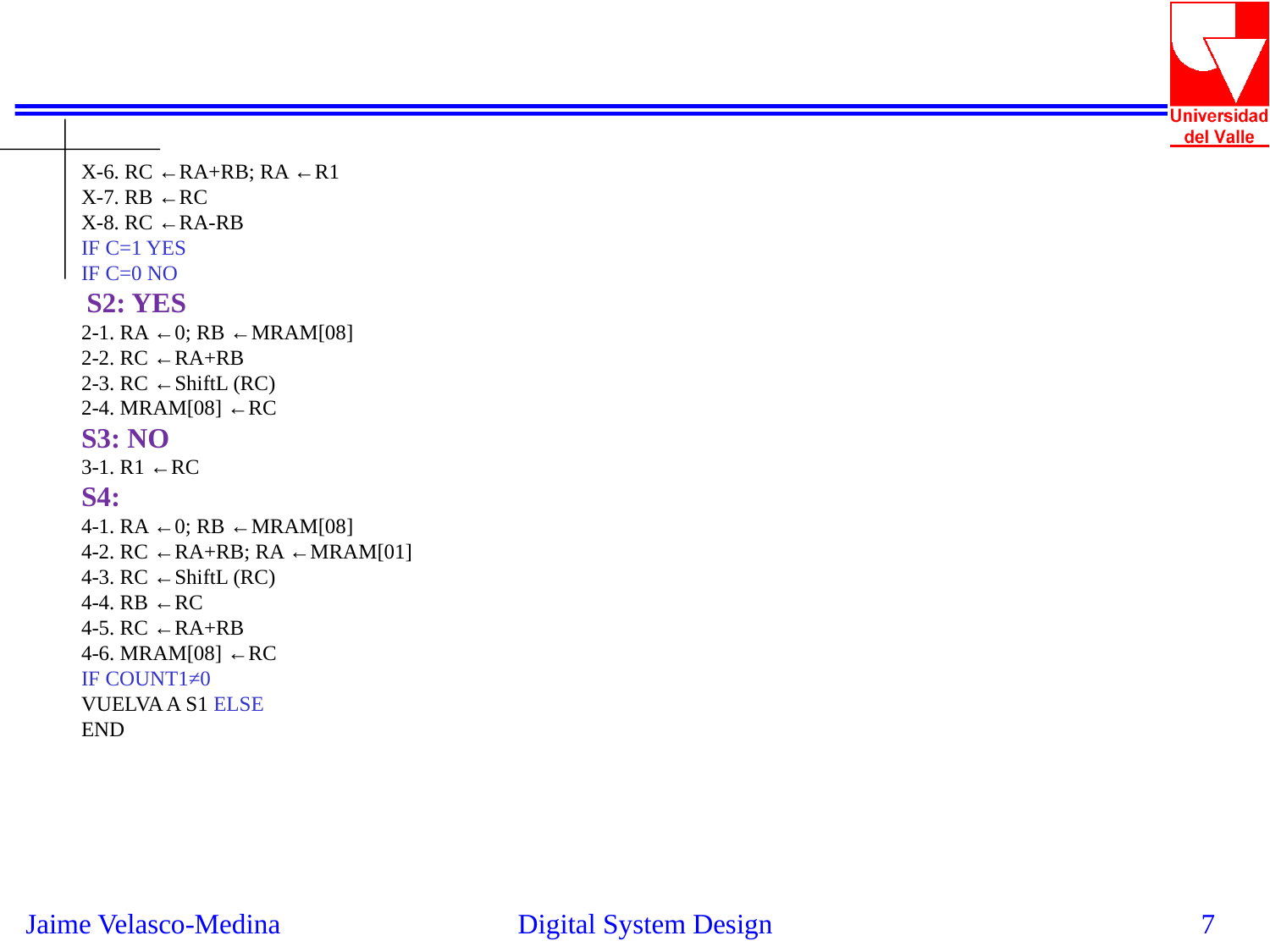

X-6. RC ←RA+RB; RA ←R1
X-7. RB ←RC
X-8. RC ←RA-RB
IF C=1 YES
IF C=0 NO
 S2: YES
2-1. RA ←0; RB ←MRAM[08]
2-2. RC ←RA+RB
2-3. RC ←ShiftL (RC)
2-4. MRAM[08] ←RC
S3: NO
3-1. R1 ←RC
S4:
4-1. RA ←0; RB ←MRAM[08]
4-2. RC ←RA+RB; RA ←MRAM[01]
4-3. RC ←ShiftL (RC)
4-4. RB ←RC
4-5. RC ←RA+RB
4-6. MRAM[08] ←RC
IF COUNT1≠0
VUELVA A S1 ELSE
END